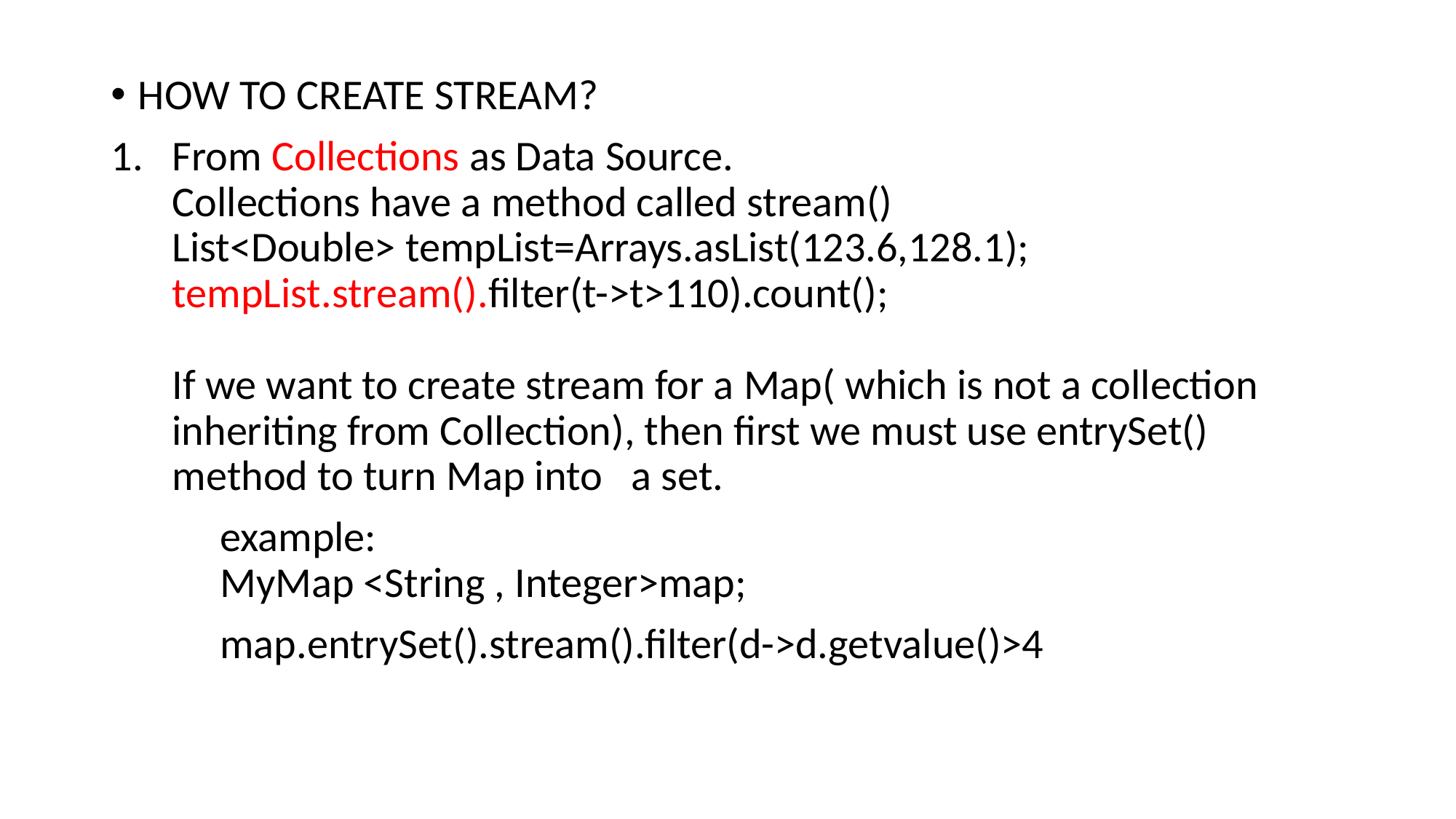

HOW TO CREATE STREAM?
From Collections as Data Source.
Collections have a method called stream()
List<Double> tempList=Arrays.asList(123.6,128.1);
tempList.stream().filter(t->t>110).count();
If we want to create stream for a Map( which is not a collection inheriting from Collection), then first we must use entrySet() method to turn Map into   a set.
	example:
	MyMap <String , Integer>map;
	map.entrySet().stream().filter(d->d.getvalue()>4